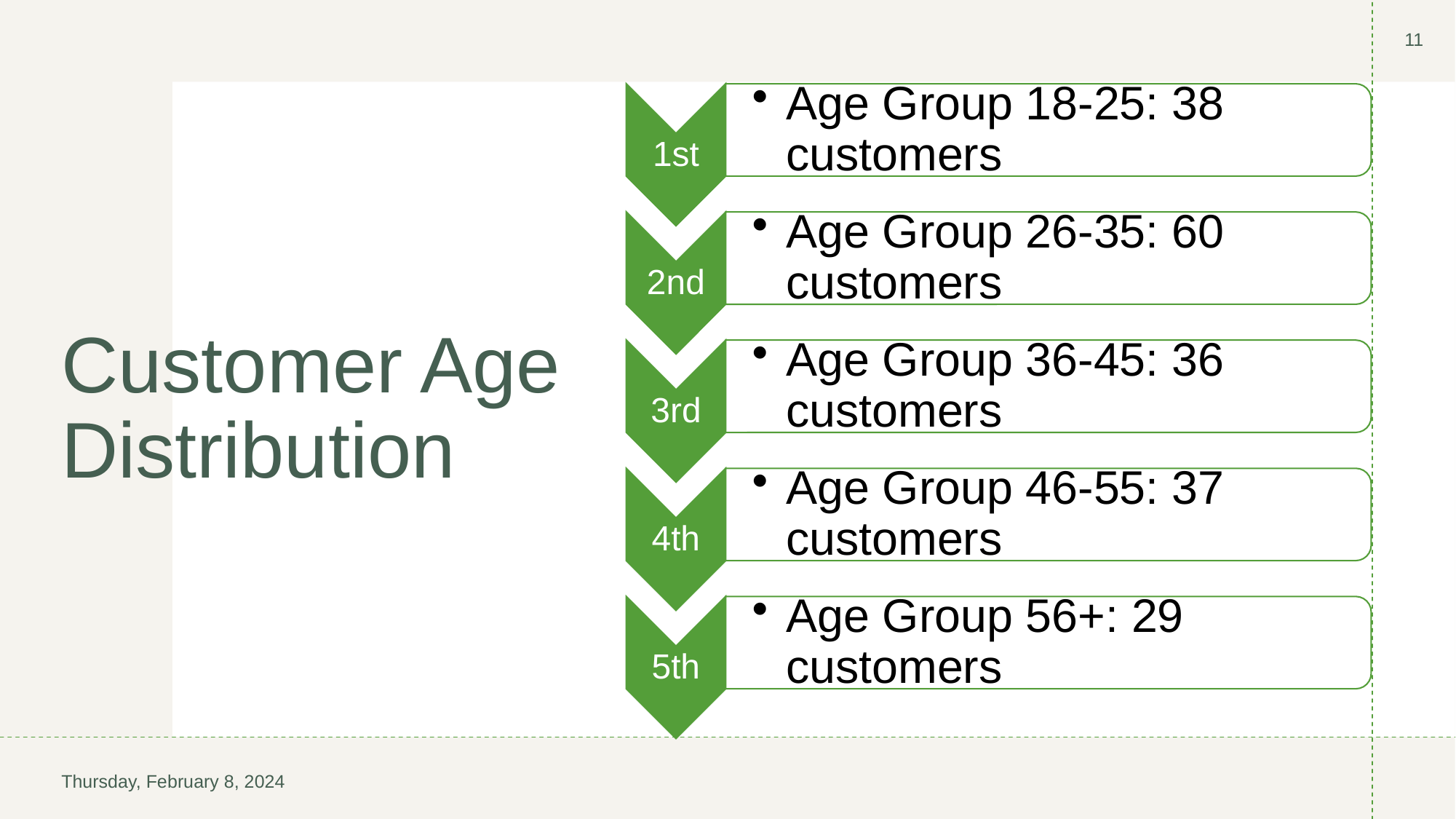

11

1st
Age Group 18-25: 38 customers
2nd
Age Group 26-35: 60 customers
3rd
Age Group 36-45: 36 customers
4th
Age Group 46-55: 37 customers
5th
Age Group 56+: 29 customers
# Customer Age Distribution
Thursday, February 8, 2024